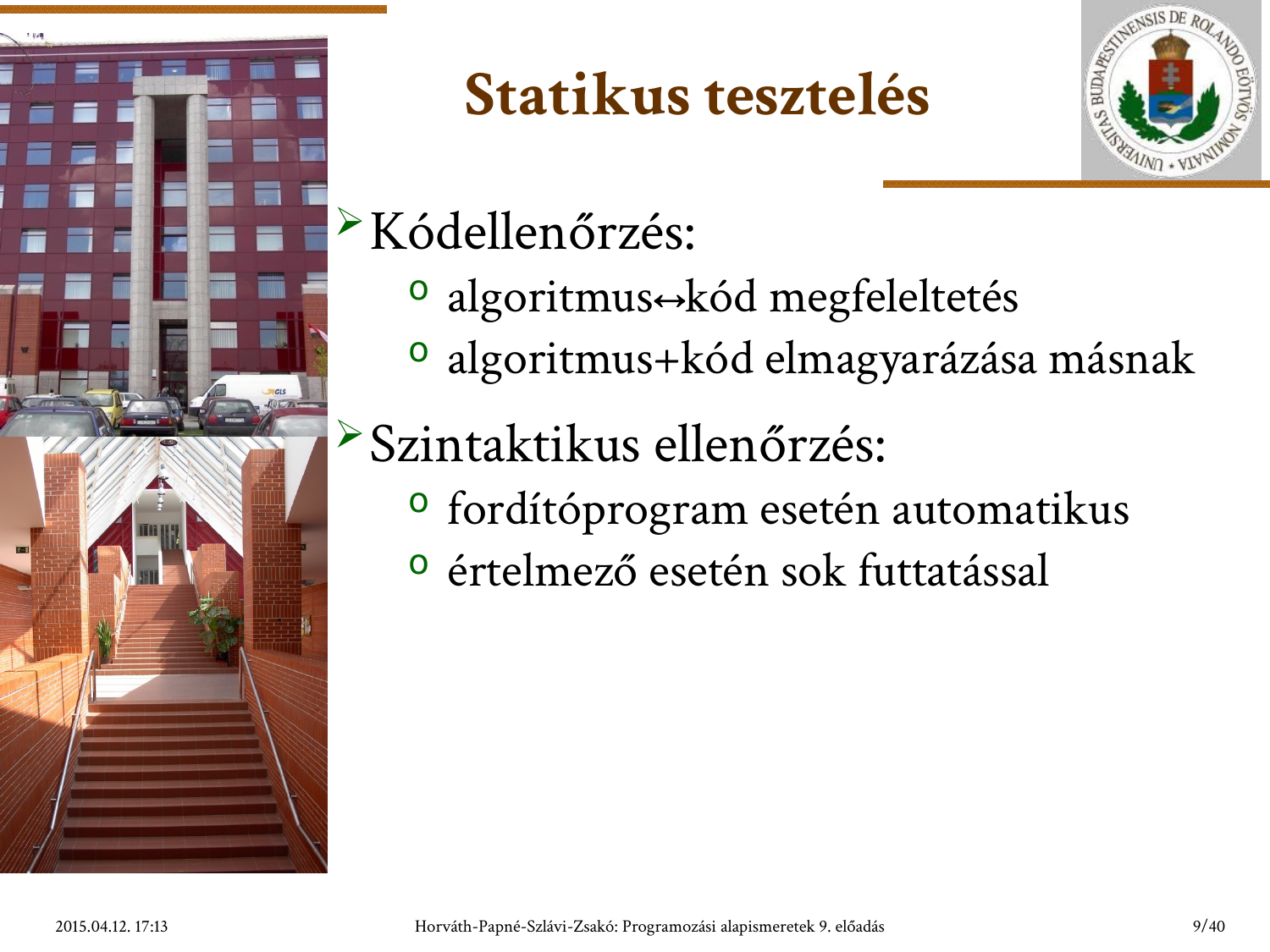

Statikus tesztelés
Kódellenőrzés:
algoritmus↔kód megfeleltetés
algoritmus+kód elmagyarázása másnak
Szintaktikus ellenőrzés:
fordítóprogram esetén automatikus
értelmező esetén sok futtatással
2015.04.12. 17:13
Horváth-Papné-Szlávi-Zsakó: Programozási alapismeretek 9. előadás
9/40